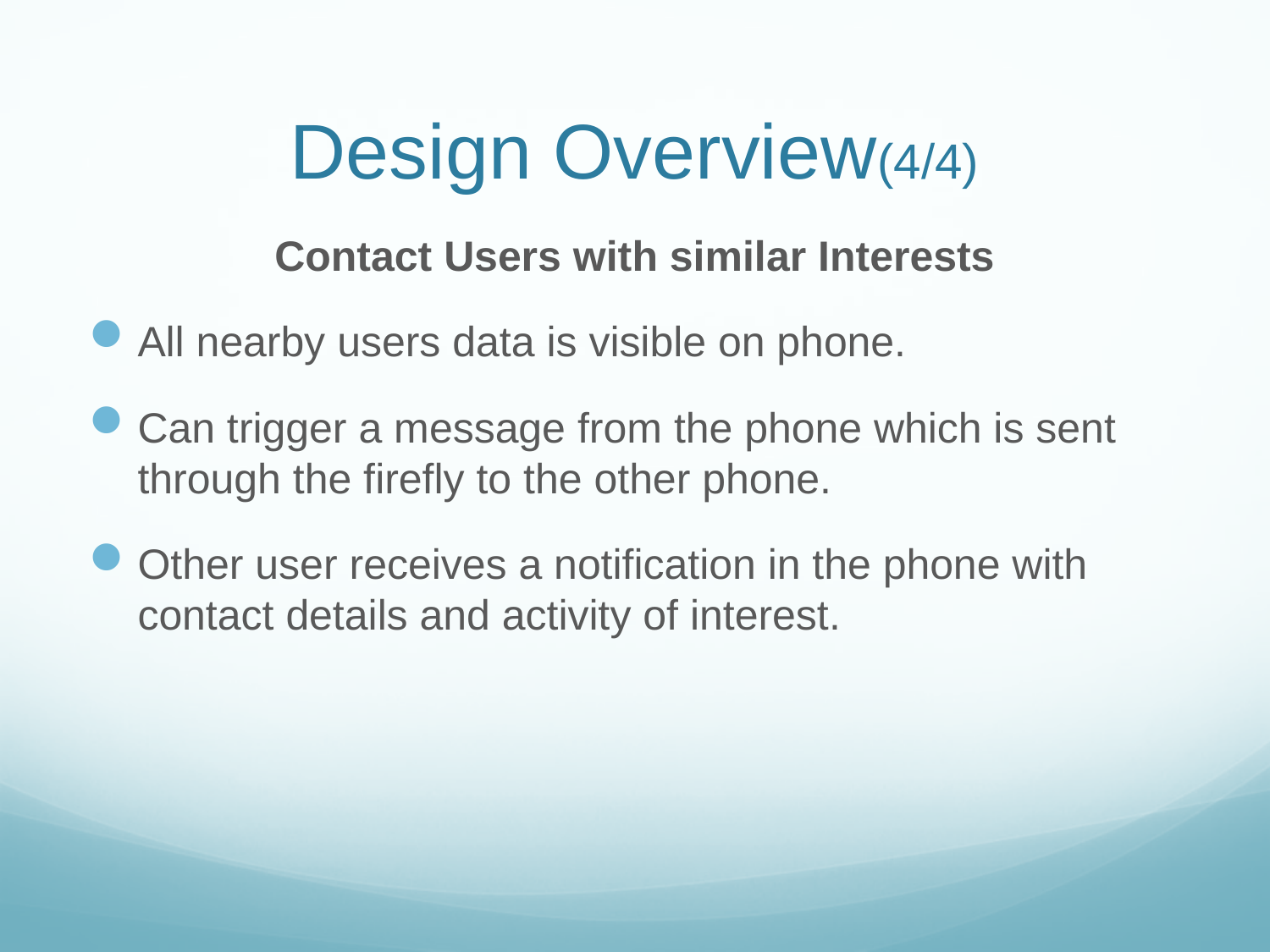

# Design Overview(4/4)
Contact Users with similar Interests
All nearby users data is visible on phone.
Can trigger a message from the phone which is sent through the firefly to the other phone.
Other user receives a notification in the phone with contact details and activity of interest.